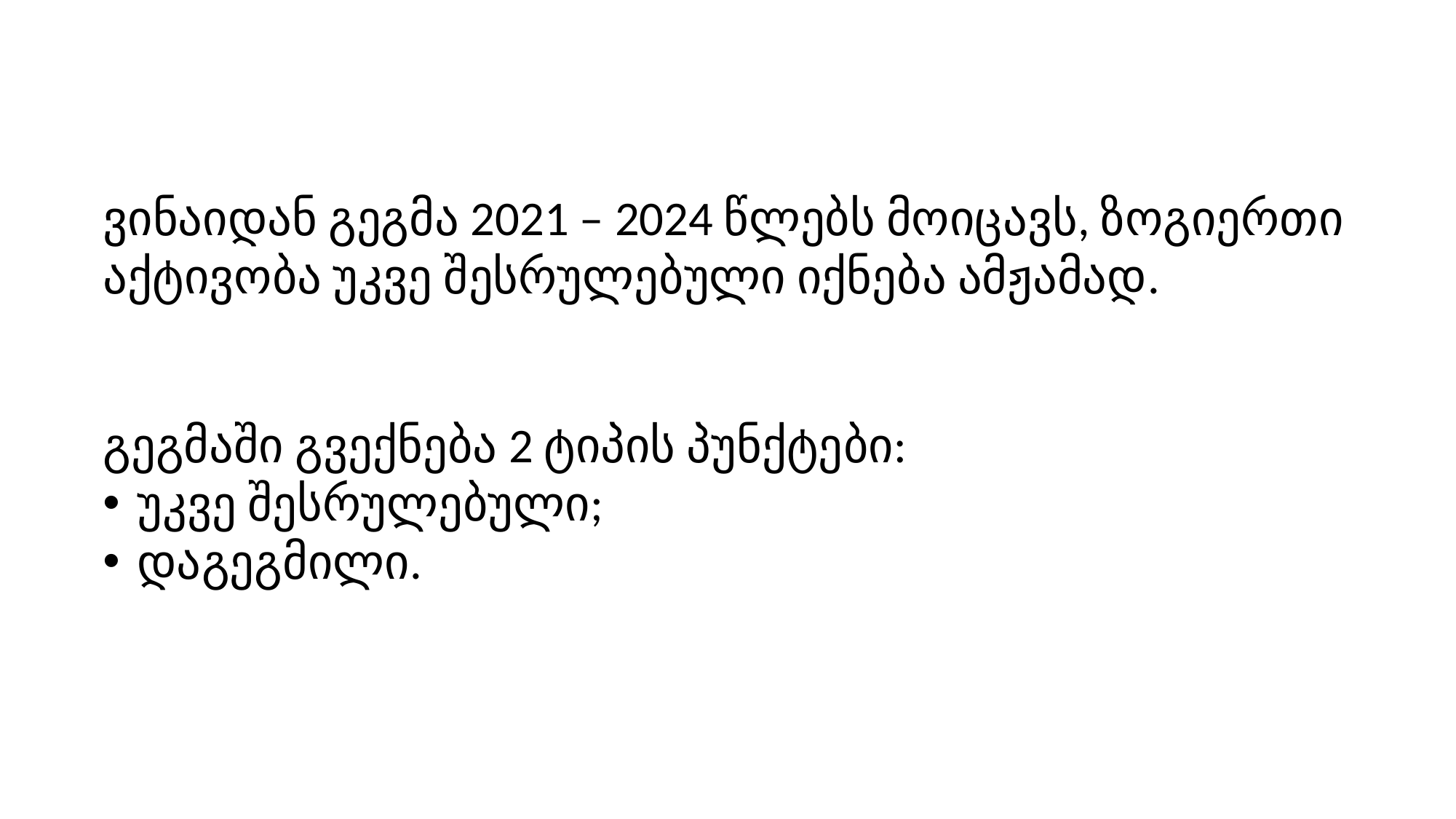

ვინაიდან გეგმა 2021 – 2024 წლებს მოიცავს, ზოგიერთი აქტივობა უკვე შესრულებული იქნება ამჟამად.
გეგმაში გვექნება 2 ტიპის პუნქტები:
უკვე შესრულებული;
დაგეგმილი.